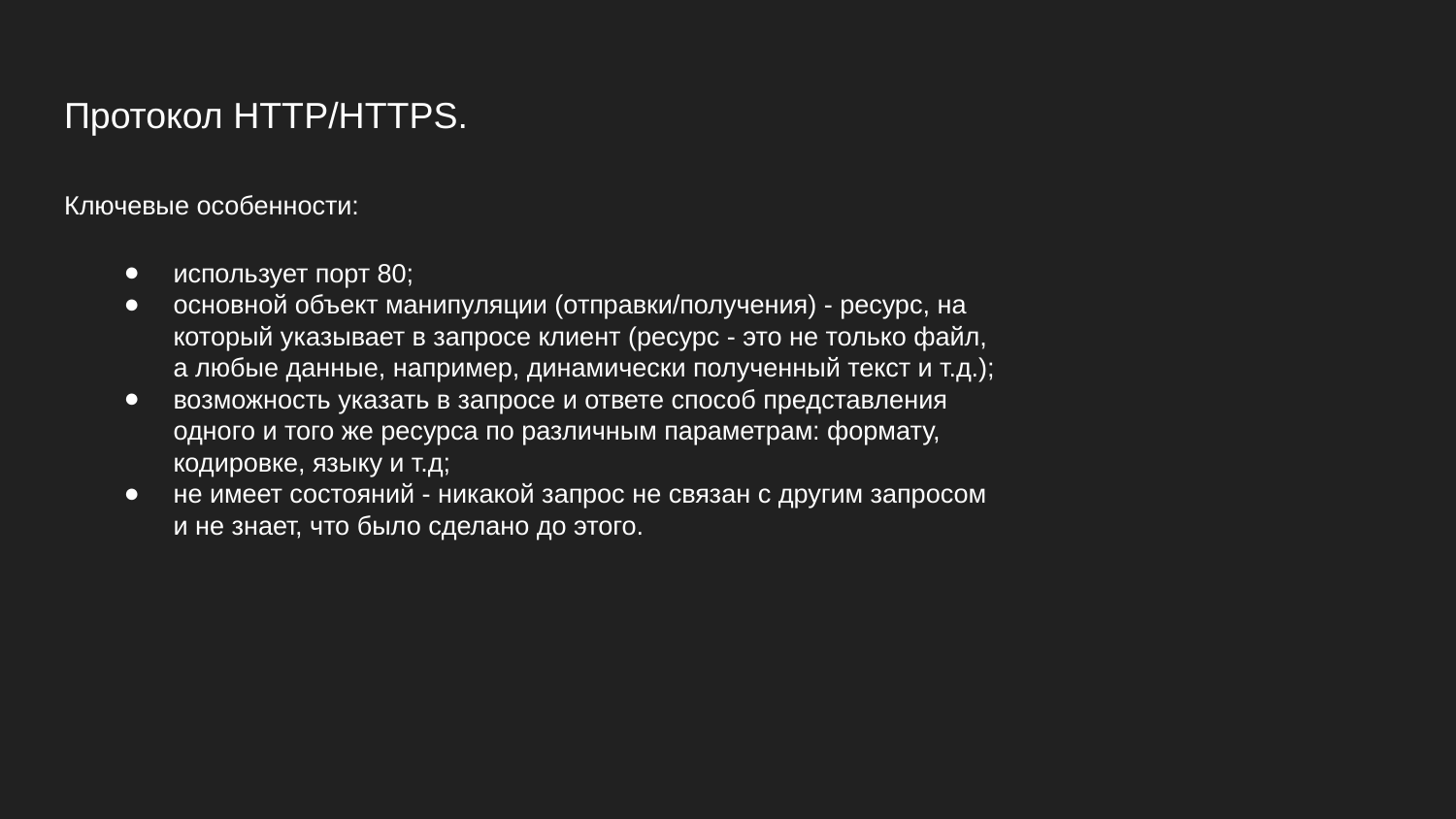

# Протокол HTTP/HTTPS.

Ключевые особенности:
использует порт 80;
основной объект манипуляции (отправки/получения) - ресурс, на который указывает в запросе клиент (ресурс - это не только файл, а любые данные, например, динамически полученный текст и т.д.);
возможность указать в запросе и ответе способ представления одного и того же ресурса по различным параметрам: формату, кодировке, языку и т.д;
не имеет состояний - никакой запрос не связан с другим запросом и не знает, что было сделано до этого.